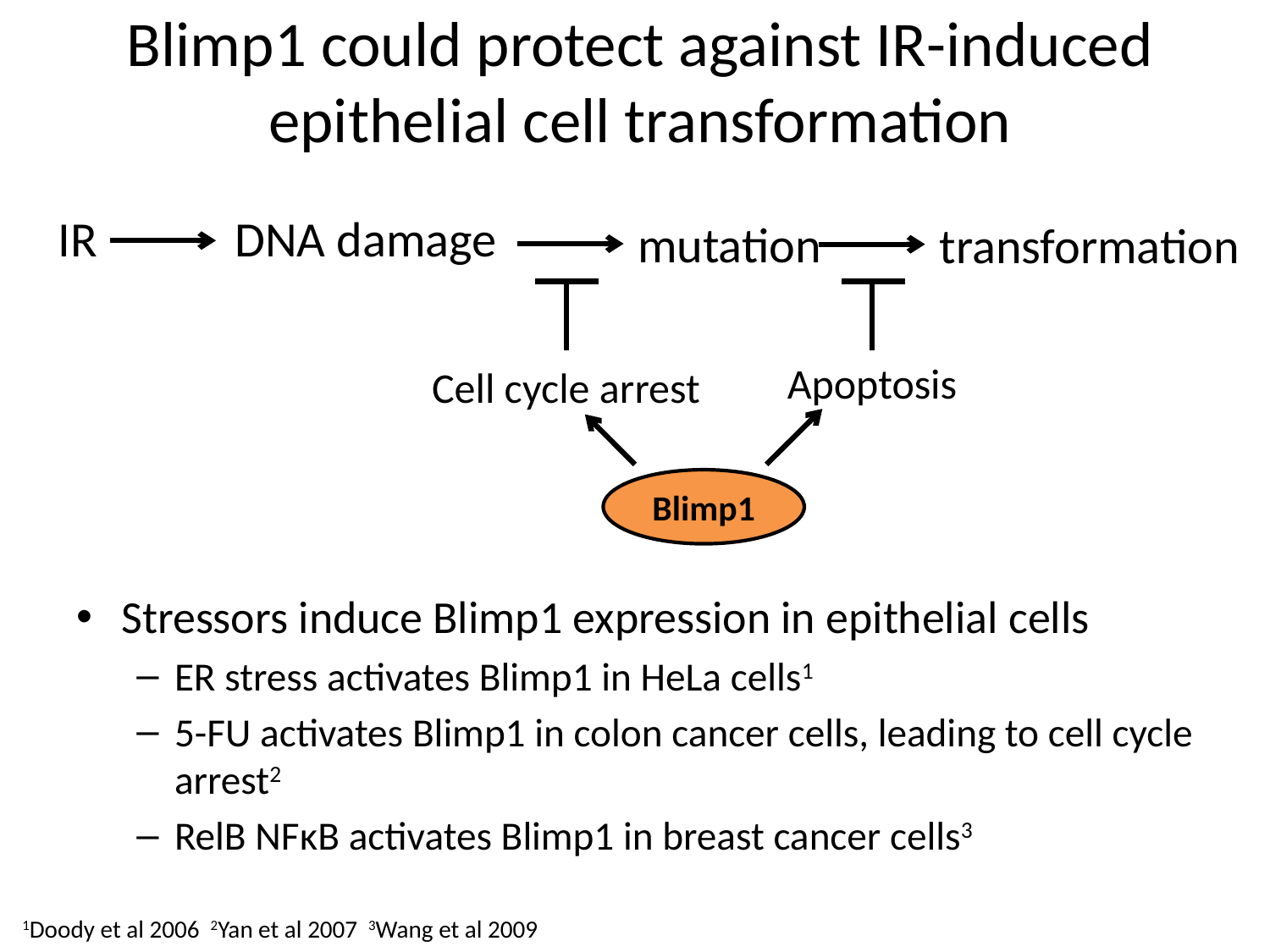

# Blimp1 could protect against IR-induced epithelial cell transformation
IR
DNA damage
mutation
transformation
Apoptosis
Cell cycle arrest
Blimp1
Stressors induce Blimp1 expression in epithelial cells
ER stress activates Blimp1 in HeLa cells1
5-FU activates Blimp1 in colon cancer cells, leading to cell cycle arrest2
RelB NFκB activates Blimp1 in breast cancer cells3
1Doody et al 2006  2Yan et al 2007  3Wang et al 2009